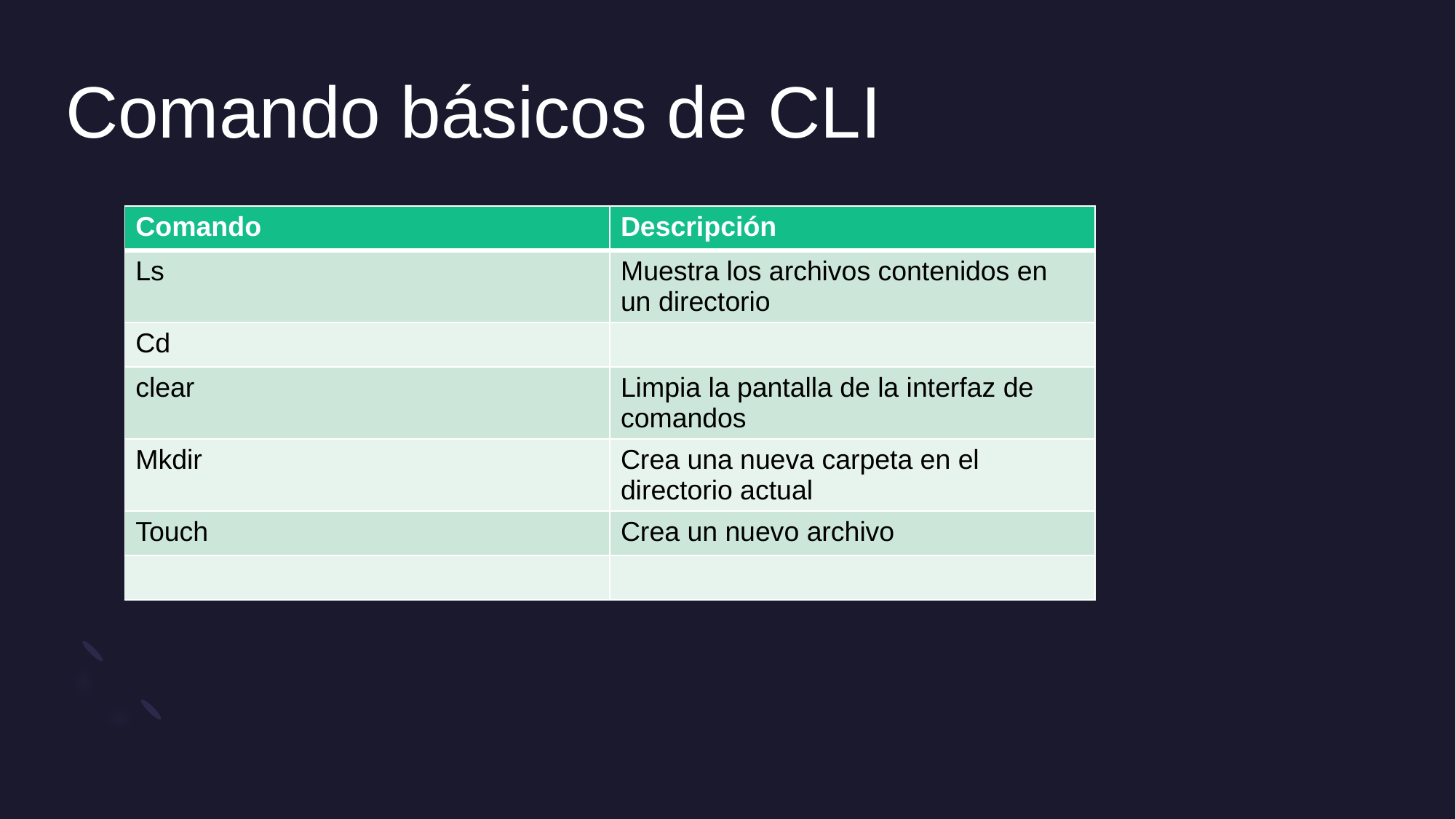

# Comando básicos de CLI
| Comando | Descripción |
| --- | --- |
| Ls | Muestra los archivos contenidos en un directorio |
| Cd |  |
| clear | Limpia la pantalla de la interfaz de comandos |
| Mkdir | Crea una nueva carpeta en el directorio actual |
| Touch | Crea un nuevo archivo |
|  |  |